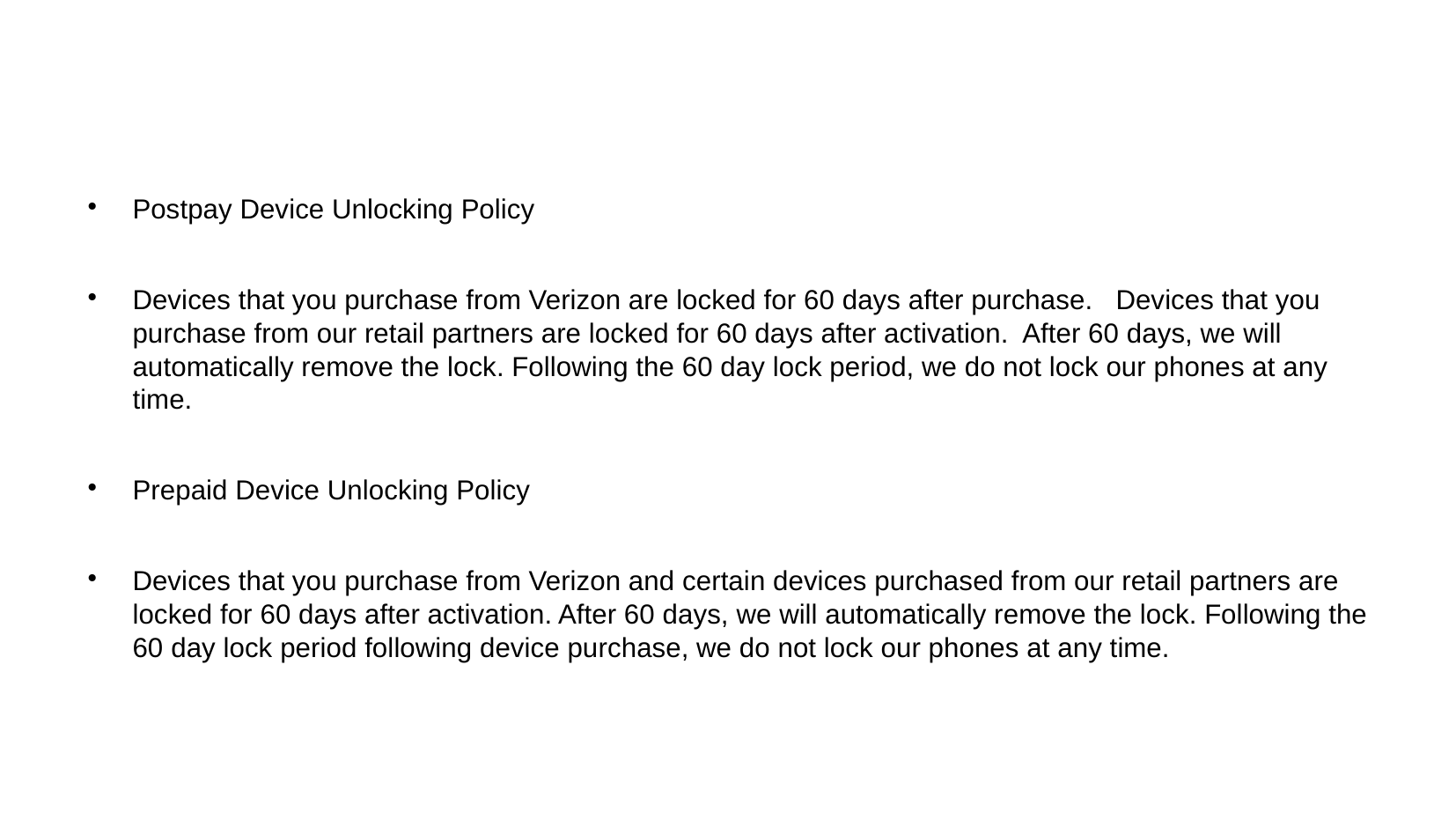

#
Postpay Device Unlocking Policy

Devices that you purchase from Verizon are locked for 60 days after purchase.   Devices that you purchase from our retail partners are locked for 60 days after activation.  After 60 days, we will automatically remove the lock. Following the 60 day lock period, we do not lock our phones at any time.

Prepaid Device Unlocking Policy

Devices that you purchase from Verizon and certain devices purchased from our retail partners are locked for 60 days after activation. After 60 days, we will automatically remove the lock. Following the 60 day lock period following device purchase, we do not lock our phones at any time.